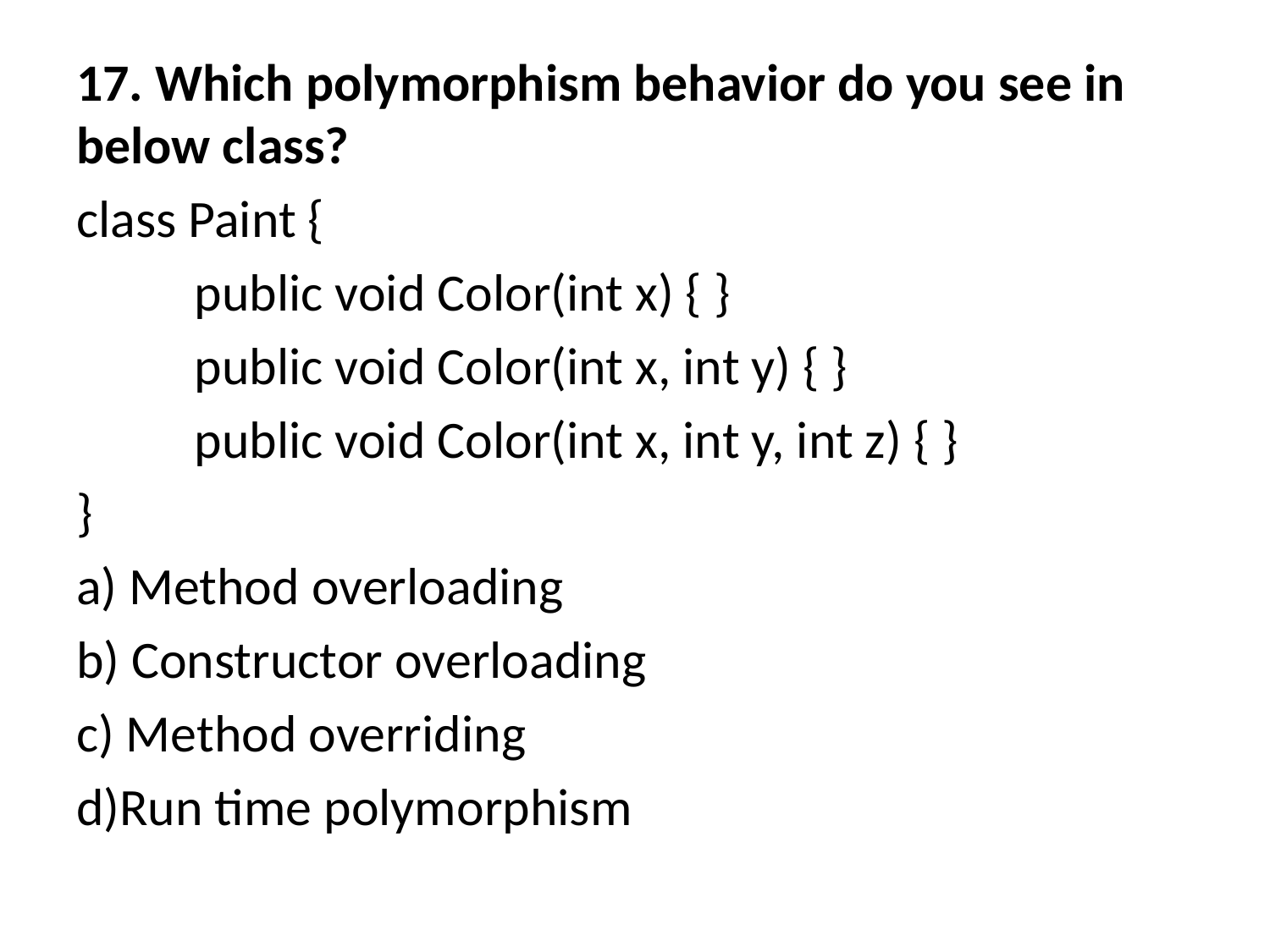

17. Which polymorphism behavior do you see in below class?
class Paint {
	public void Color(int x) { }
	public void Color(int x, int y) { }
	public void Color(int x, int y, int z) { }
}
a) Method overloading
b) Constructor overloading
c) Method overriding
d)Run time polymorphism